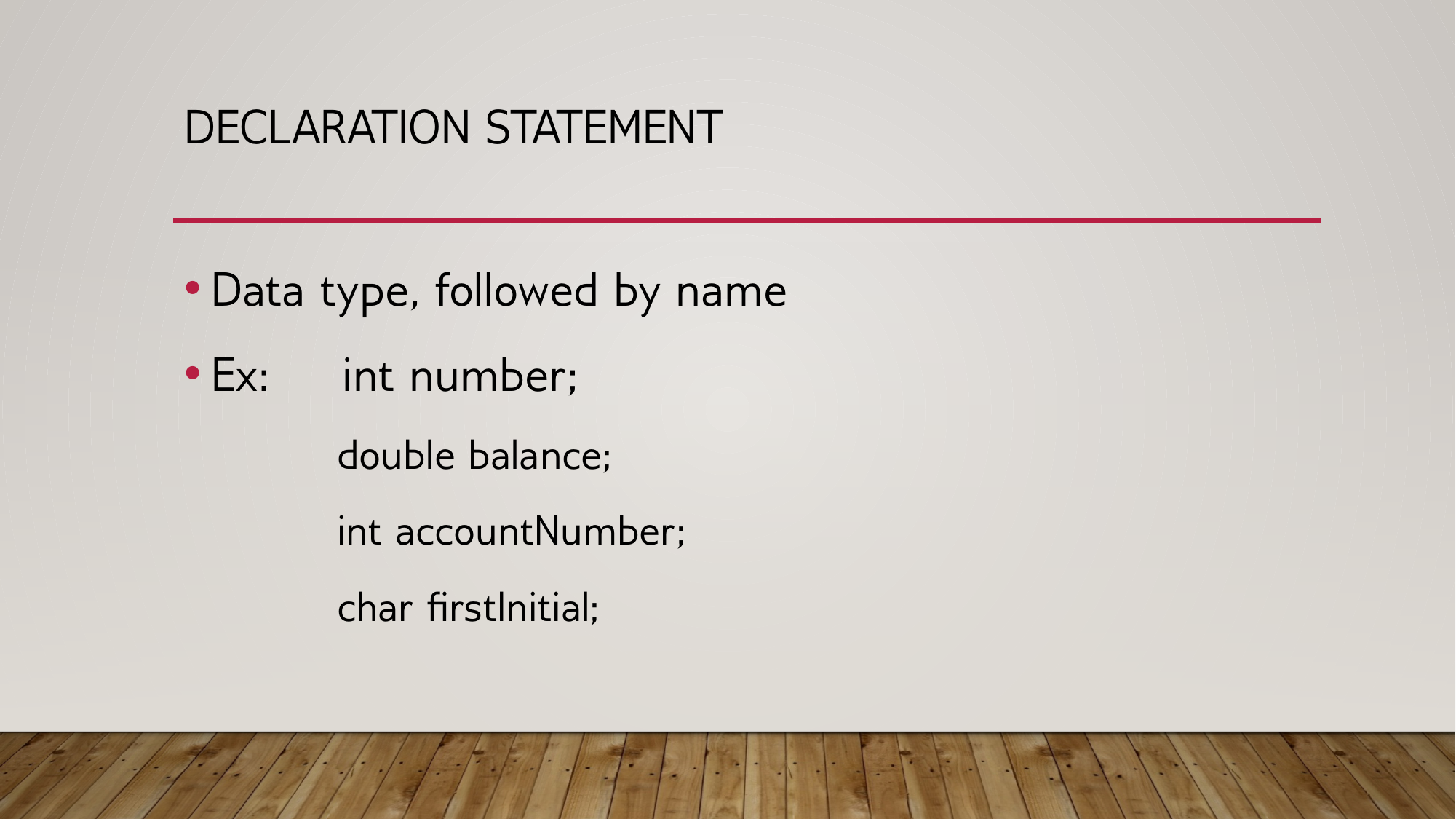

# Declaration Statement
Data type, followed by name
Ex:     int number;
            double balance;
            int accountNumber;
            char firstInitial;